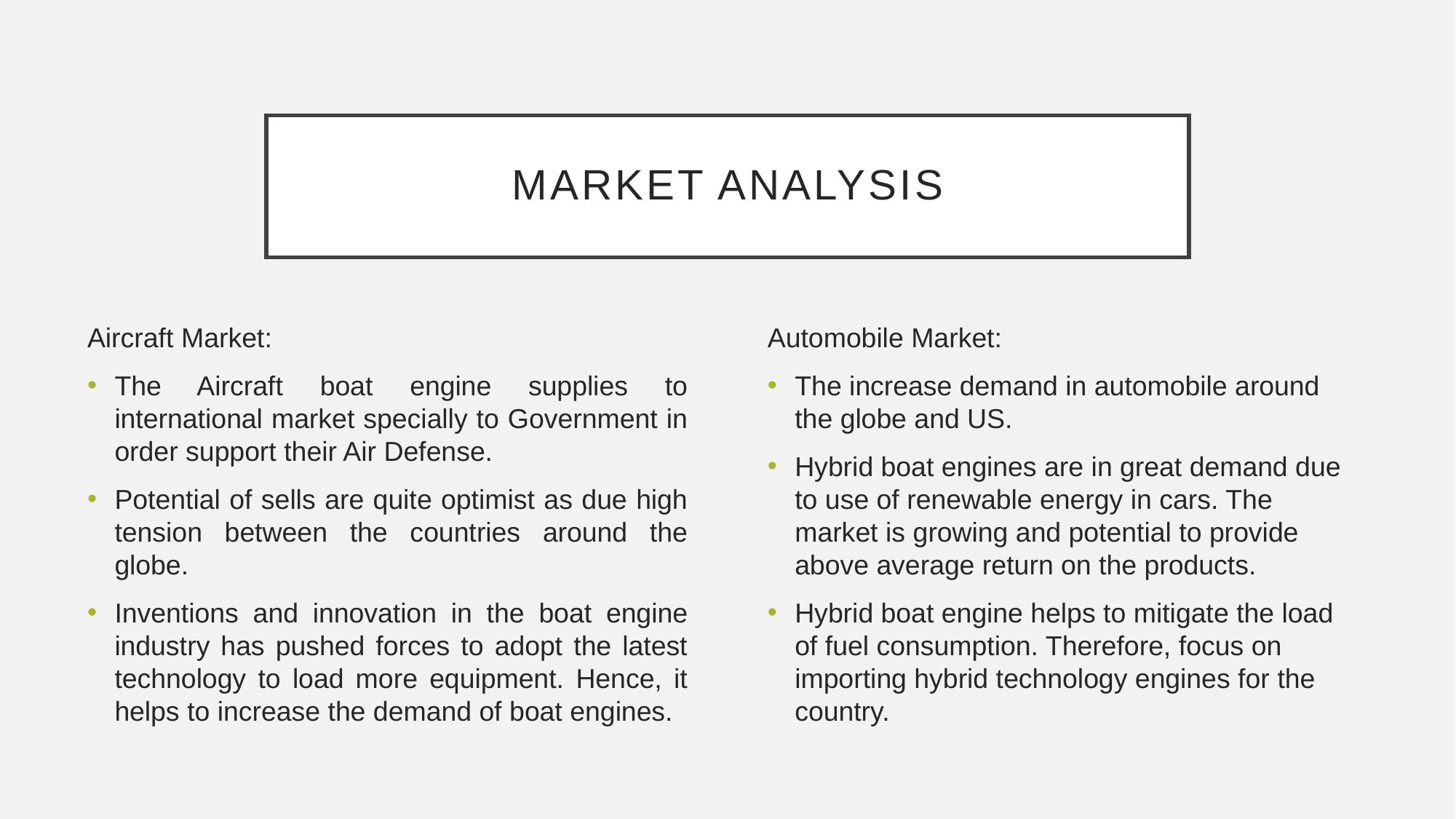

# Market analysis
Aircraft Market:
The Aircraft boat engine supplies to international market specially to Government in order support their Air Defense.
Potential of sells are quite optimist as due high tension between the countries around the globe.
Inventions and innovation in the boat engine industry has pushed forces to adopt the latest technology to load more equipment. Hence, it helps to increase the demand of boat engines.

Automobile Market:
The increase demand in automobile around the globe and US.
Hybrid boat engines are in great demand due to use of renewable energy in cars. The market is growing and potential to provide above average return on the products.
Hybrid boat engine helps to mitigate the load of fuel consumption. Therefore, focus on importing hybrid technology engines for the country.